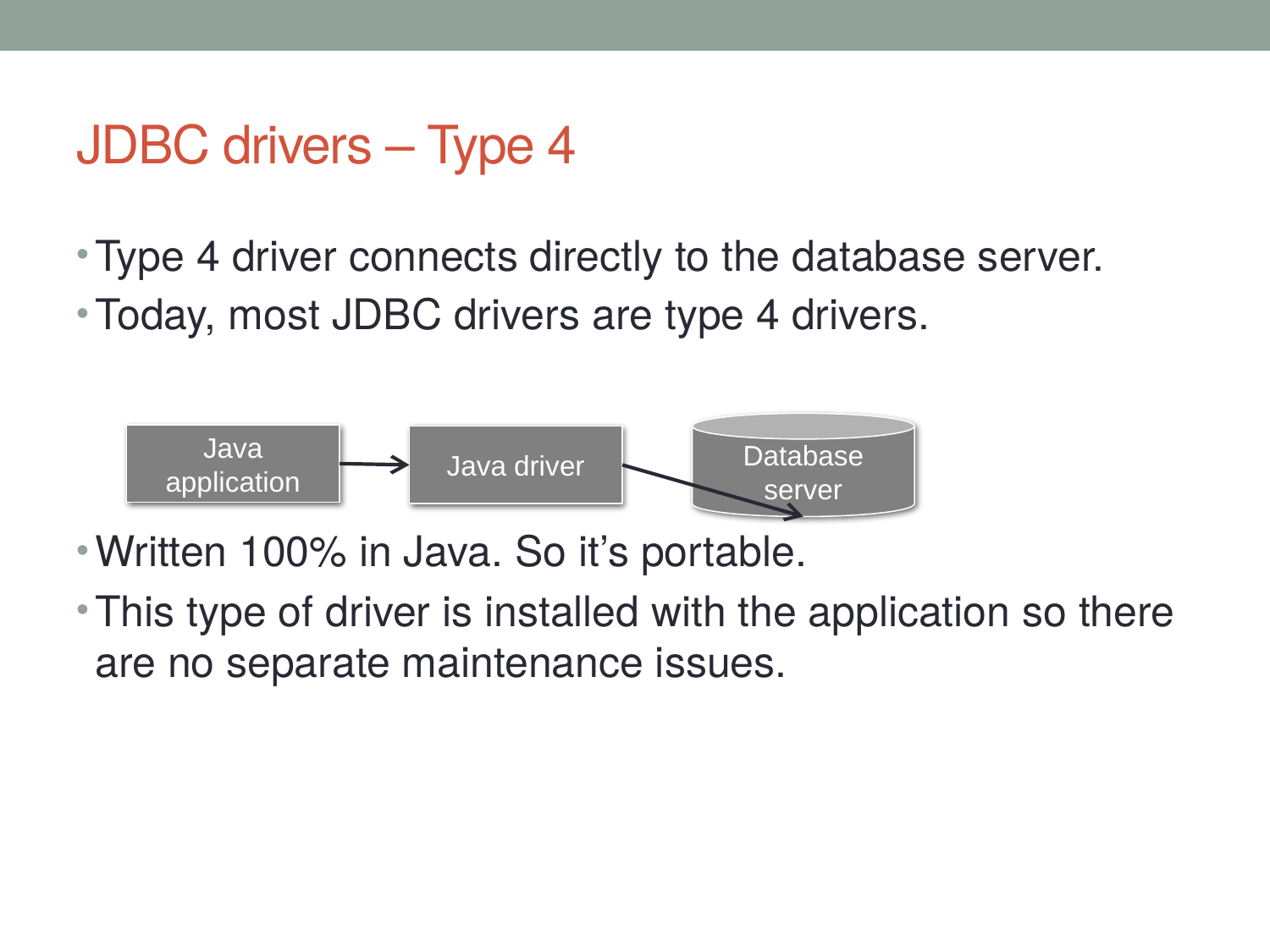

# JDBC drivers – Type 4
Type 4 driver connects directly to the database server.
Today, most JDBC drivers are type 4 drivers.

Written 100% in Java. So it’s portable.
This type of driver is installed with the application so there are no separate maintenance issues.
Database server
Java application
Java driver